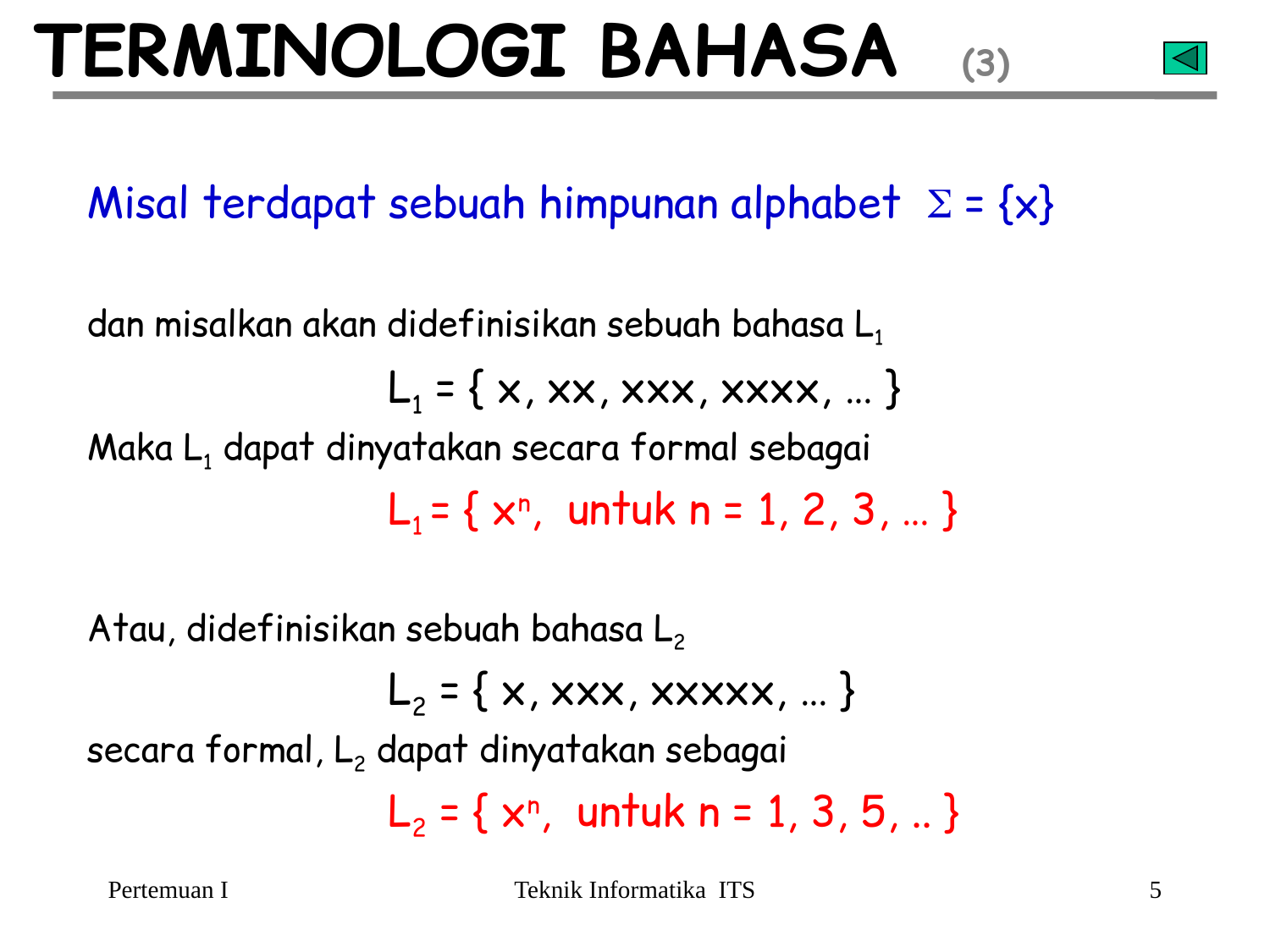

# TERMINOLOGI BAHASA  (3)

Misal terdapat sebuah himpunan alphabet  Σ = {x}

dan misalkan akan didefinisikan sebuah bahasa L1
			L1 = { x, xx, xxx, xxxx, … }
Maka L1 dapat dinyatakan secara formal sebagai
			L1 = { xn,  untuk n = 1, 2, 3, … }

Atau, didefinisikan sebuah bahasa L2
			L2 = { x, xxx, xxxxx, … }
secara formal, L2 dapat dinyatakan sebagai
			L2 = { xn,  untuk n = 1, 3, 5, .. }
Pertemuan I
Teknik Informatika  ITS
5